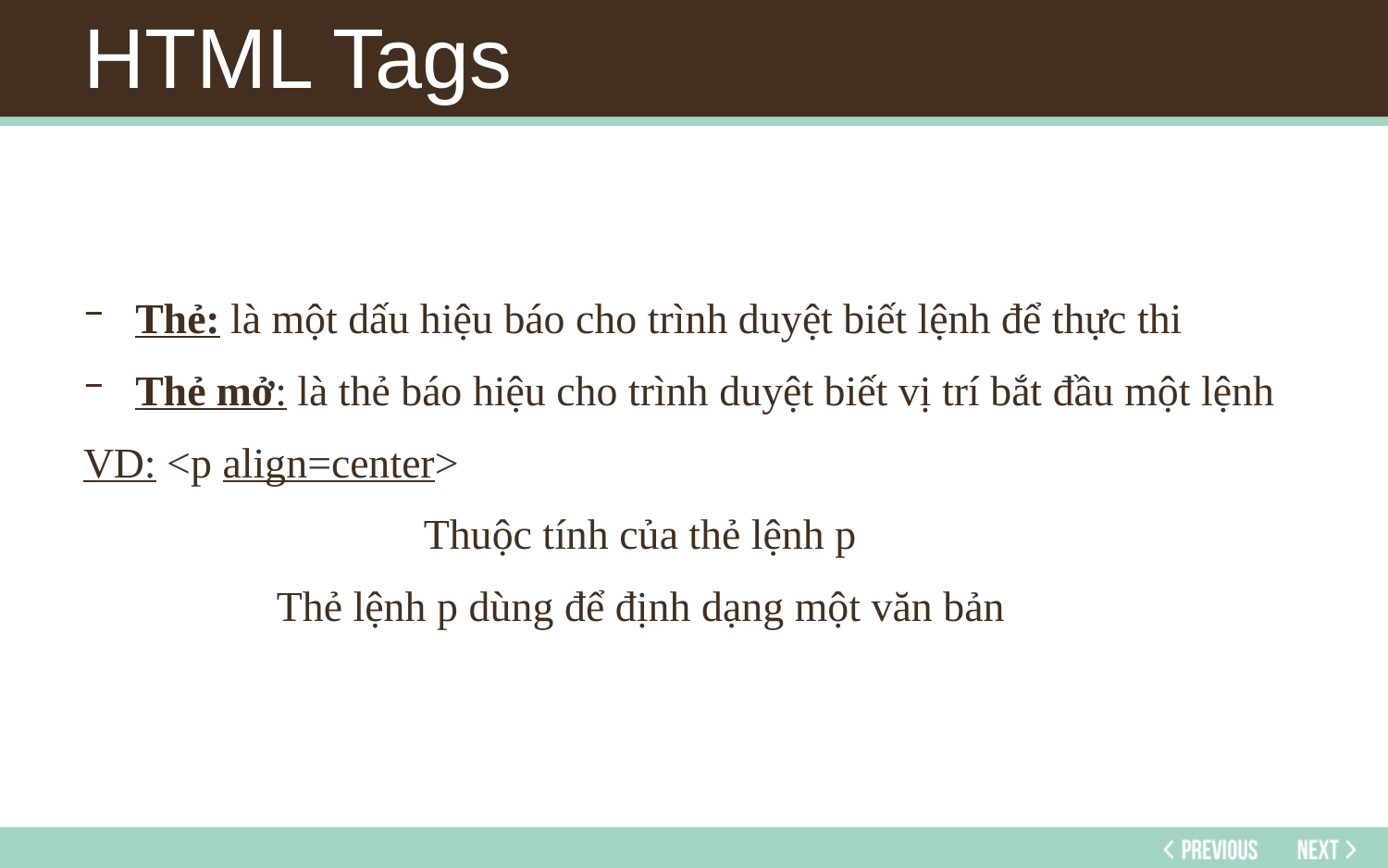

# HTML Tags

Thẻ: là một dấu hiệu báo cho trình duyệt biết lệnh để thực thi
Thẻ mở: là thẻ báo hiệu cho trình duyệt biết vị trí bắt đầu một lệnh
VD: <p align=center>
                                Thuộc tính của thẻ lệnh p
                  Thẻ lệnh p dùng để định dạng một văn bản